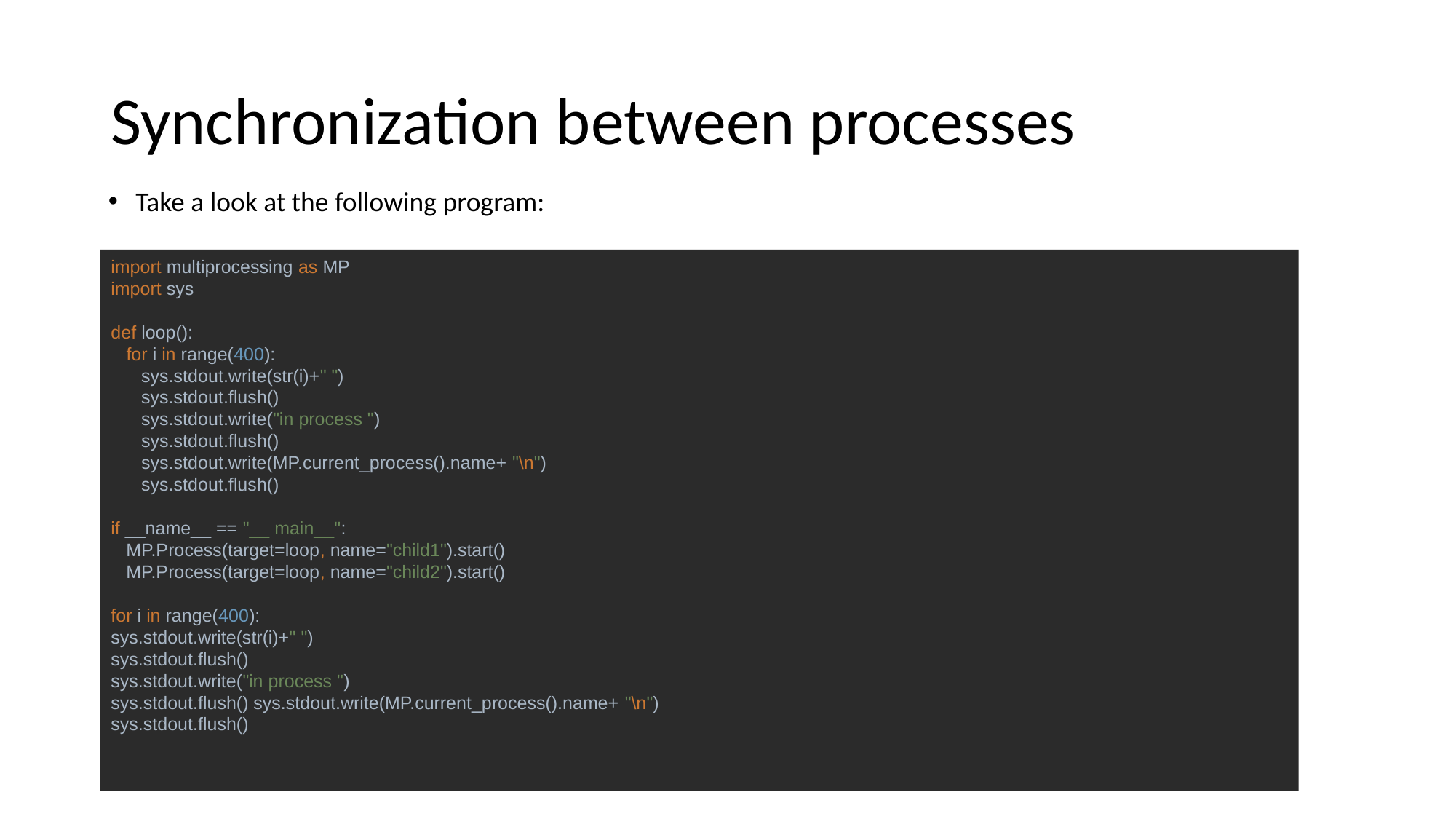

# Synchronization between processes
Take a look at the following program:

import multiprocessing as MP
import sys
def loop():
   for i in range(400):
      sys.stdout.write(str(i)+" ")
      sys.stdout.flush()
      sys.stdout.write("in process ")
      sys.stdout.flush()
      sys.stdout.write(MP.current_process().name+ "\n")
      sys.stdout.flush()
if __name__ == "__ main__":
   MP.Process(target=loop, name="child1").start()
   MP.Process(target=loop, name="child2").start()
for i in range(400):
sys.stdout.write(str(i)+" ")
sys.stdout.flush()
sys.stdout.write("in process ")
sys.stdout.flush() sys.stdout.write(MP.current_process().name+ "\n")
sys.stdout.flush()